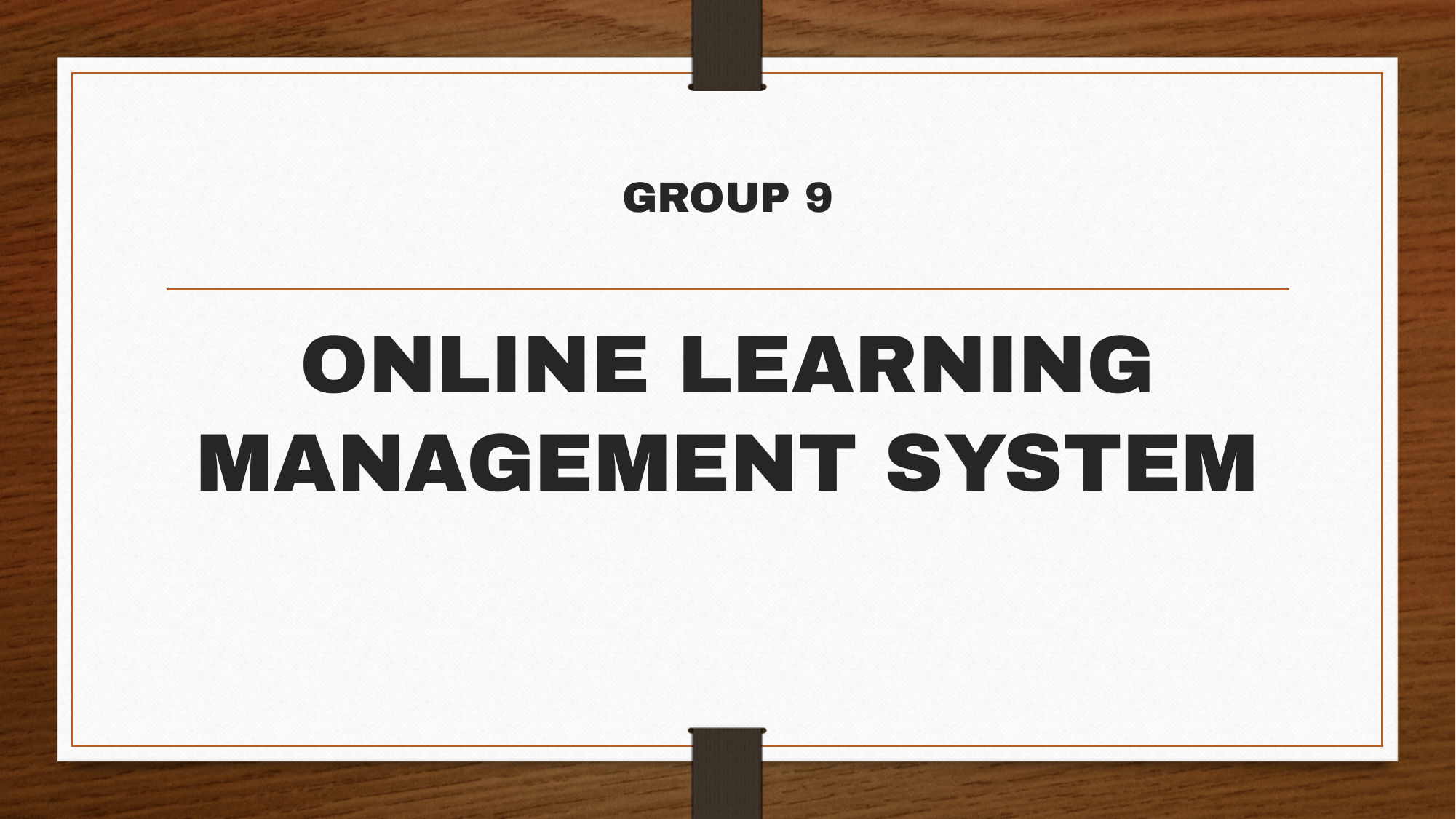

# GROUP 9
ONLINE LEARNING MANAGEMENT SYSTEM